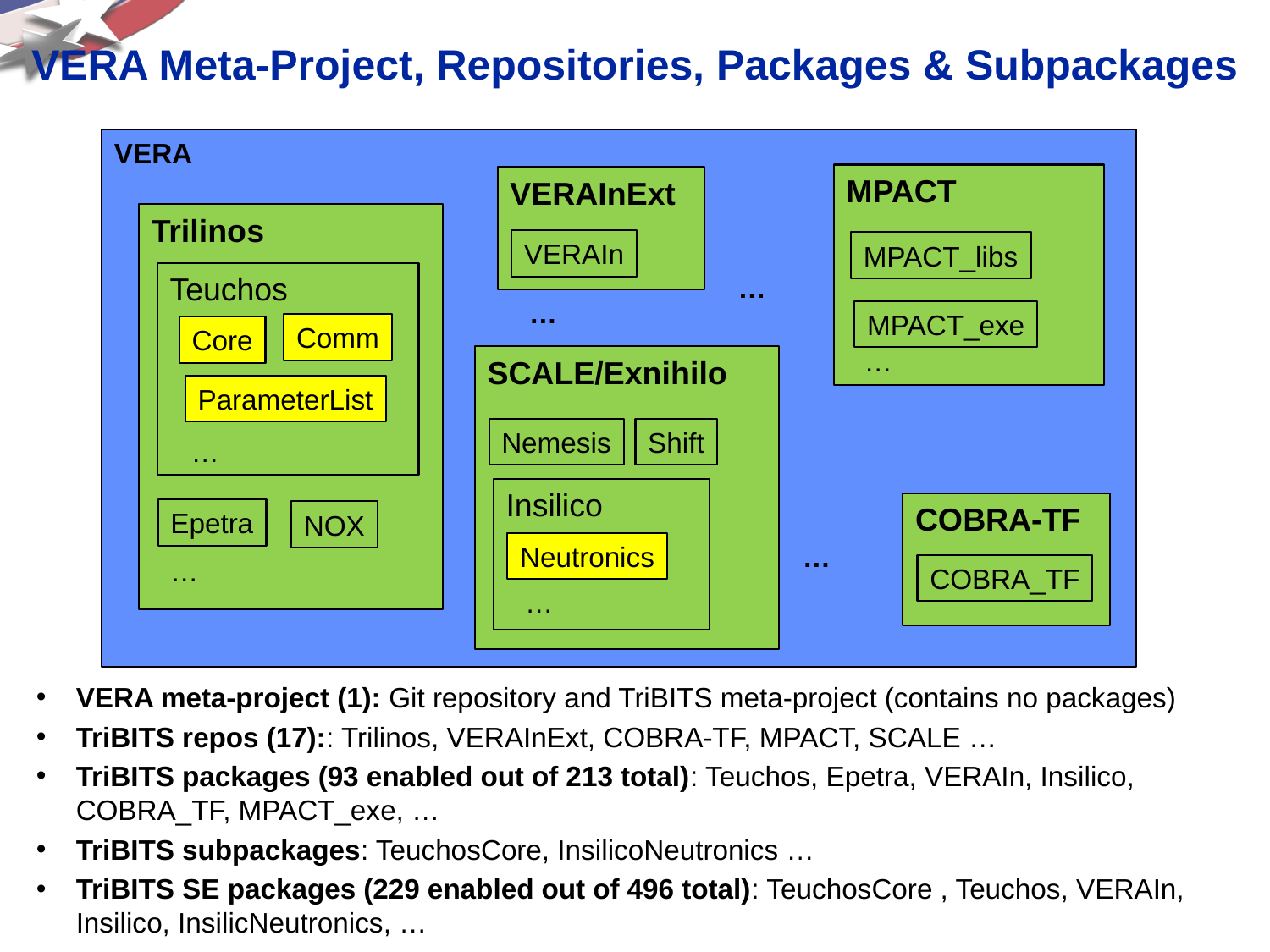

# VERA Meta-Project, Repositories, Packages & Subpackages
VERA
MPACT
VERAInExt
Trilinos
VERAIn
MPACT_libs
Teuchos
…
…
MPACT_exe
Comm
Core
…
SCALE/Exnihilo
ParameterList
Nemesis
Shift
…
Insilico
COBRA-TF
Epetra
NOX
Neutronics
…
…
COBRA_TF
…
VERA meta-project (1): Git repository and TriBITS meta-project (contains no packages)
TriBITS repos (17):: Trilinos, VERAInExt, COBRA-TF, MPACT, SCALE …
TriBITS packages (93 enabled out of 213 total): Teuchos, Epetra, VERAIn, Insilico, COBRA_TF, MPACT_exe, …
TriBITS subpackages: TeuchosCore, InsilicoNeutronics …
TriBITS SE packages (229 enabled out of 496 total): TeuchosCore , Teuchos, VERAIn, Insilico, InsilicNeutronics, …